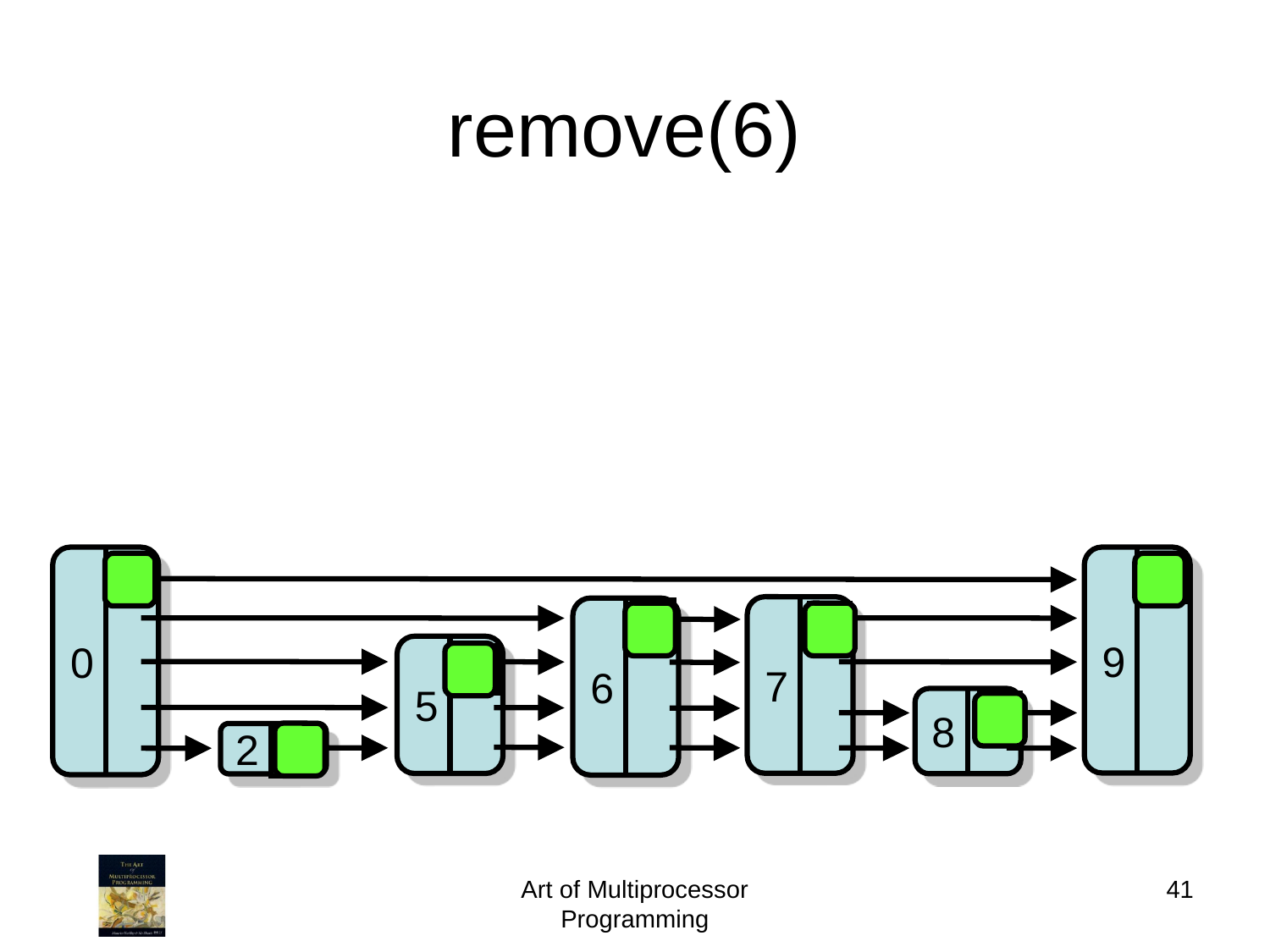

# remove(6)
0
9

0

7
6
0

0

5

0

8
0

2
0

Art of Multiprocessor Programming
41